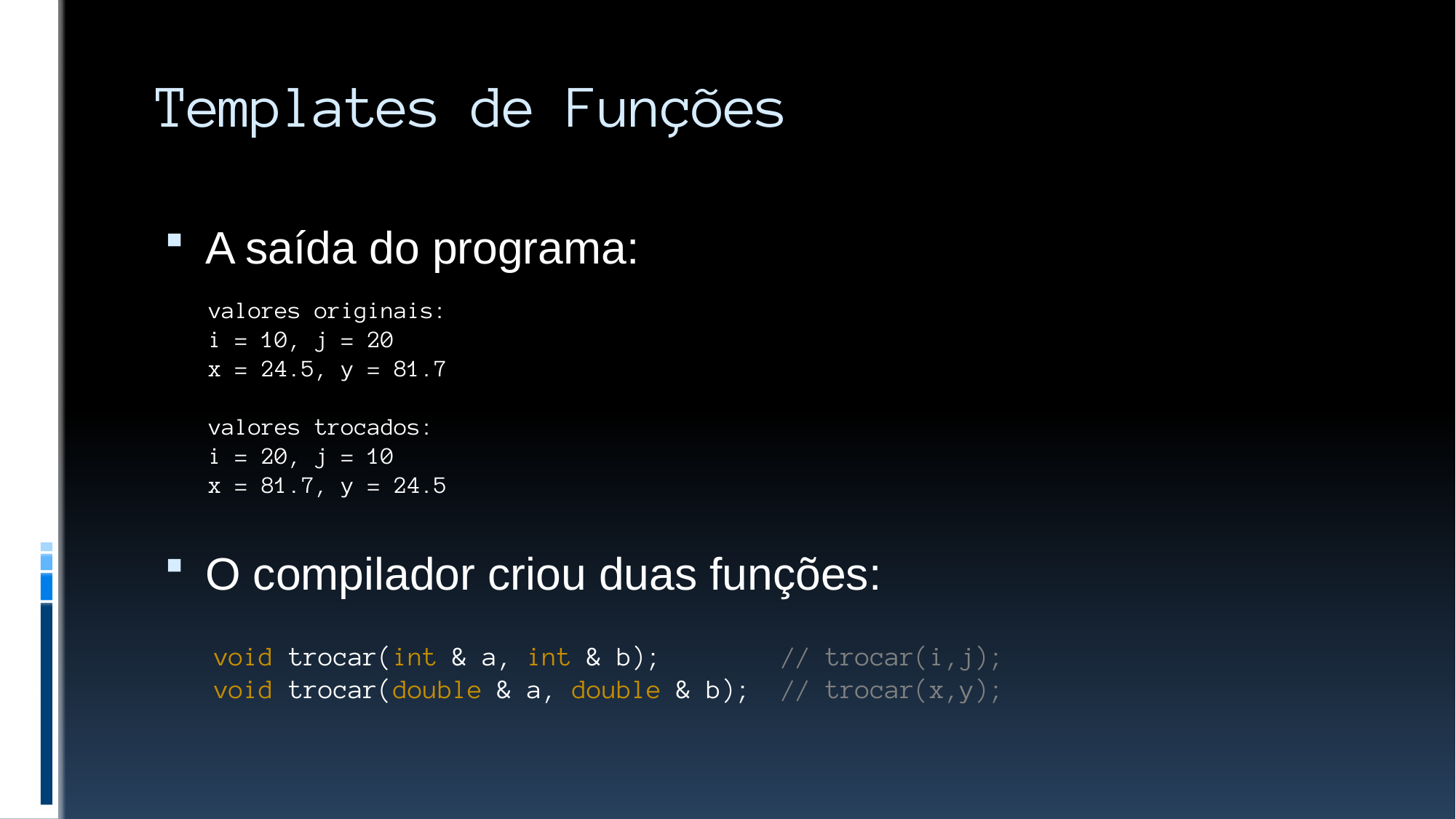

# Templates de Funções
A saída do programa:

O compilador criou duas funções:

valores originais:
i = 10, j = 20
x = 24.5, y = 81.7

valores trocados:
i = 20, j = 10
x = 81.7, y = 24.5
void trocar(int & a, int & b);        // trocar(i,j);
void trocar(double & a, double & b);  // trocar(x,y);